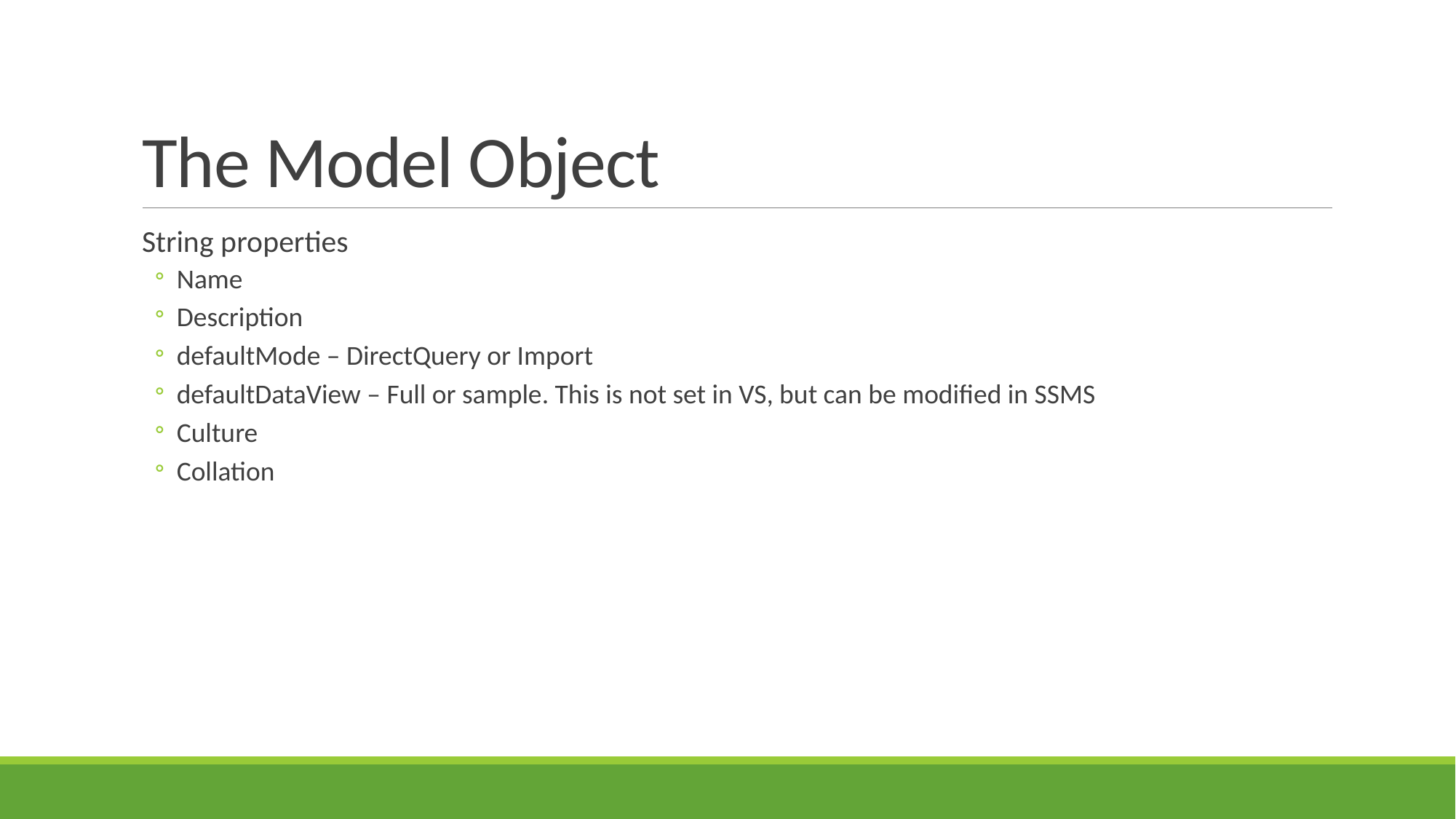

# The Model Object
String properties
Name
Description
defaultMode – DirectQuery or Import
defaultDataView – Full or sample. This is not set in VS, but can be modified in SSMS
Culture
Collation